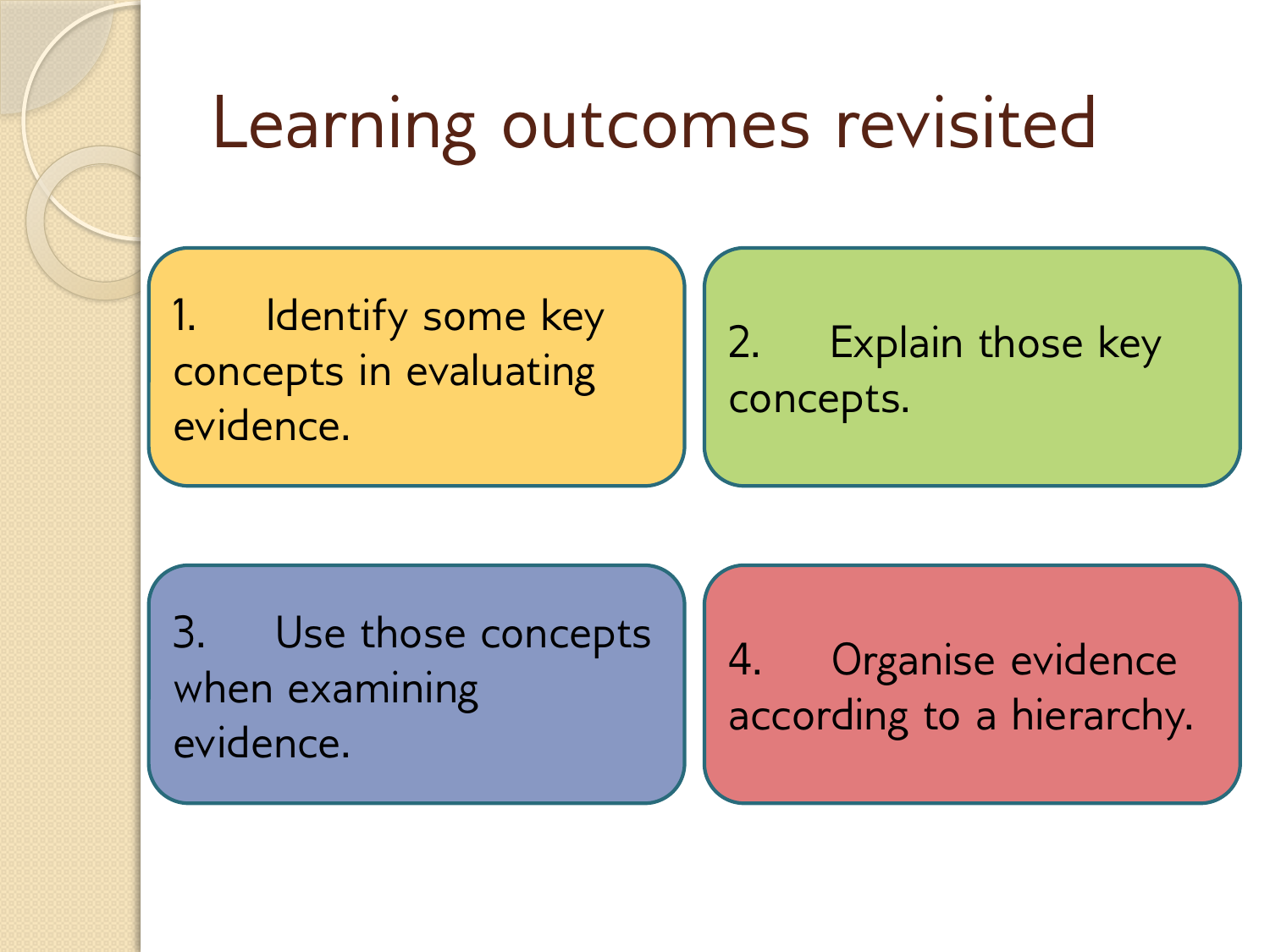

# Learning outcomes revisited
1.     Identify some key concepts in evaluating evidence.
2.     Explain those key concepts.
3.     Use those concepts when examining evidence.
4.     Organise evidence according to a hierarchy.